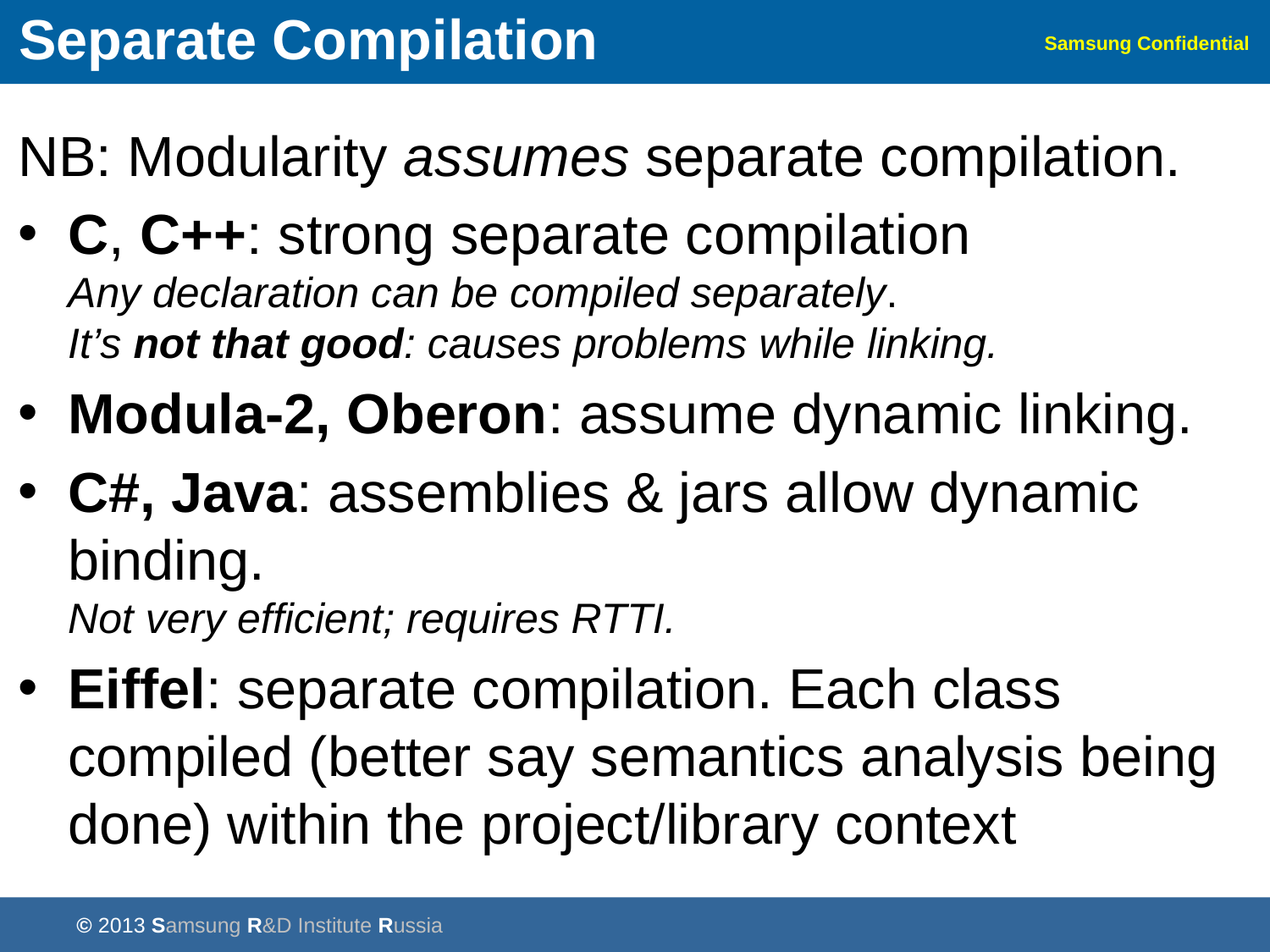

Separate Compilation
NB: Modularity assumes separate compilation.
C, C++: strong separate compilation
Any declaration can be compiled separately.
It’s not that good: causes problems while linking.
Modula-2, Oberon: assume dynamic linking.
C#, Java: assemblies & jars allow dynamic binding.
Not very efficient; requires RTTI.
Eiffel: separate compilation. Each class compiled (better say semantics analysis being done) within the project/library context